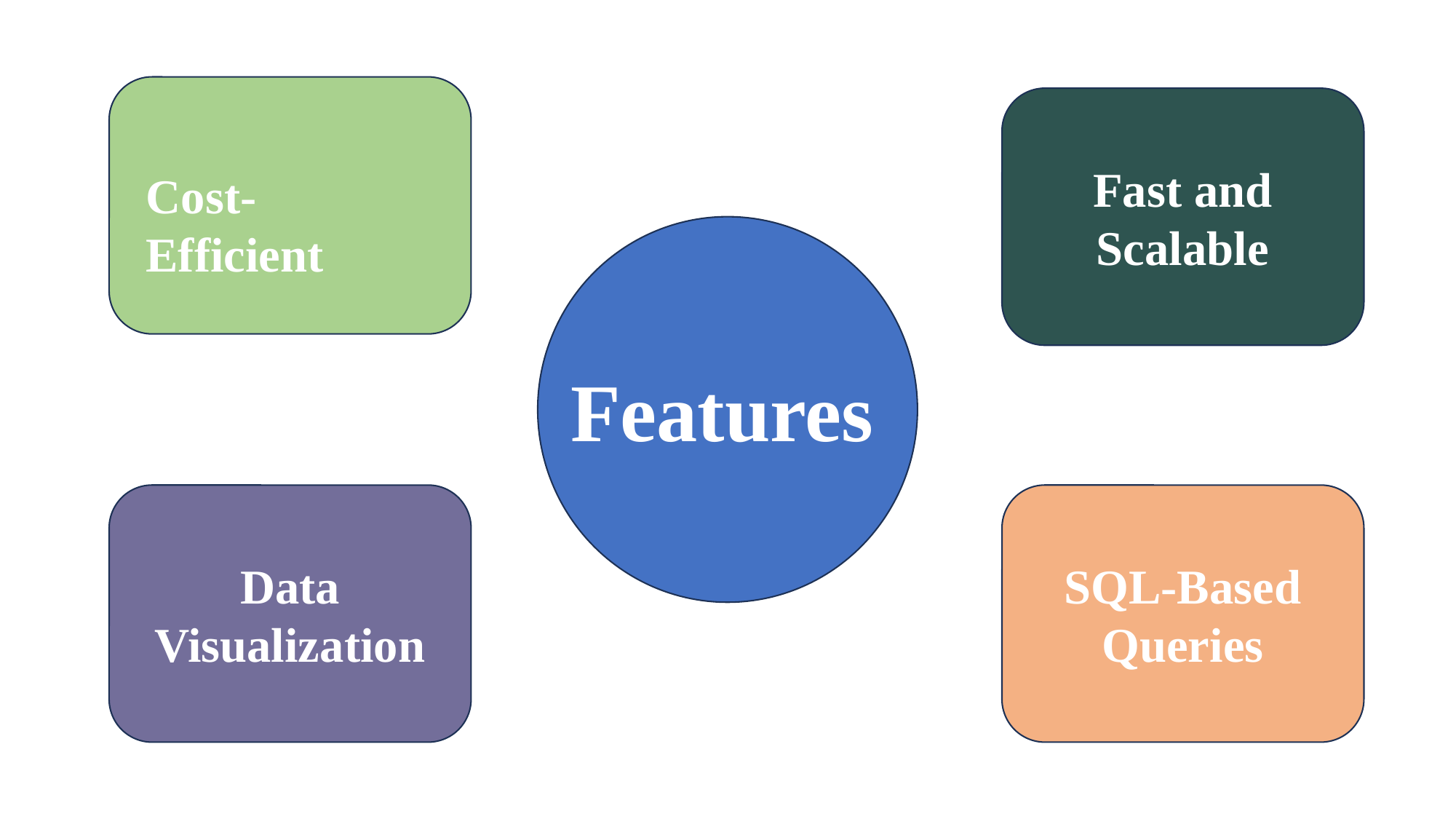

Fast and Scalable

Cost-Efficient

Features

Data Visualization

SQL-Based Queries